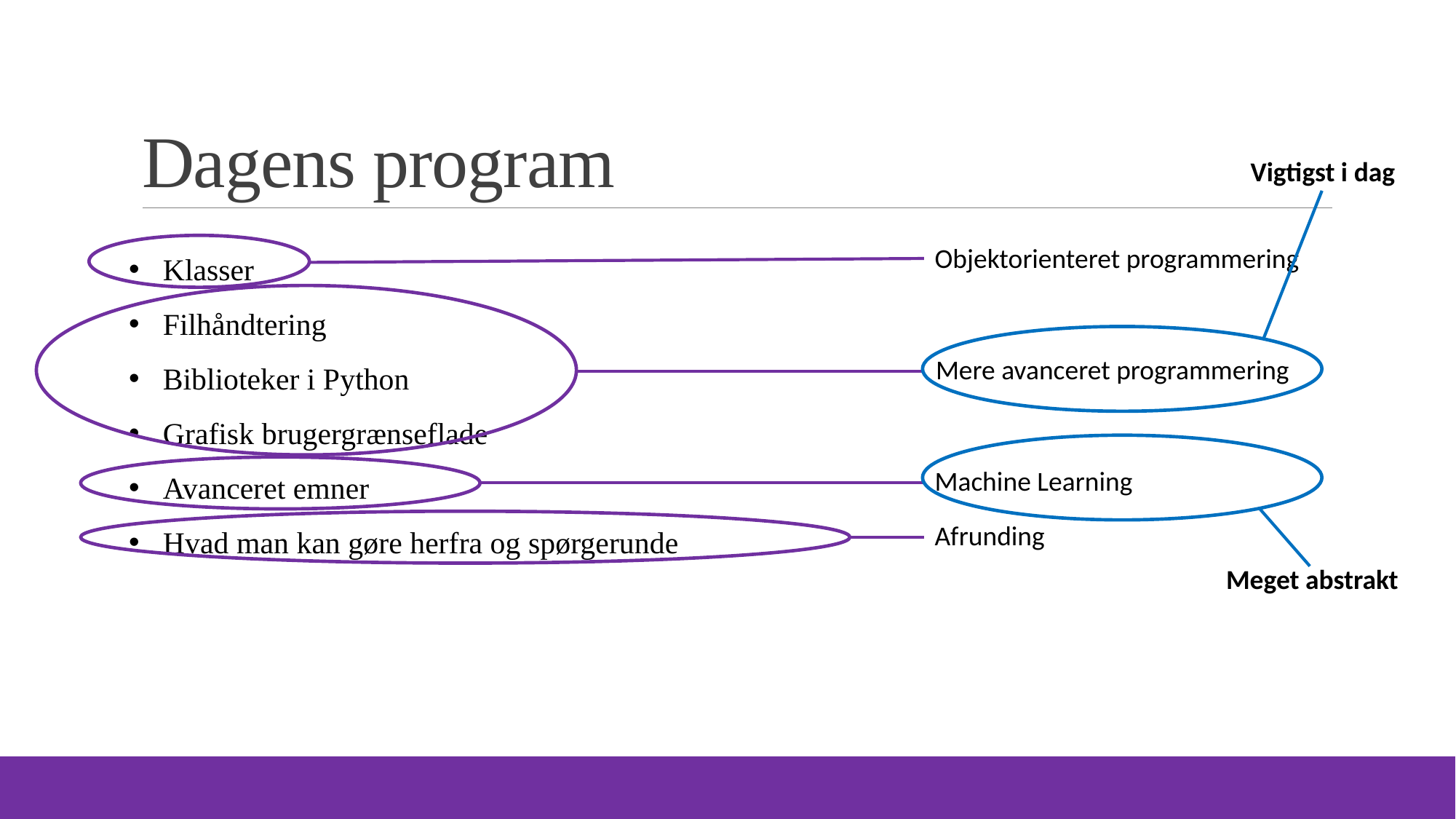

# Dagens program
Vigtigst i dag
Klasser
Filhåndtering
Biblioteker i Python
Grafisk brugergrænseflade
Avanceret emner
Hvad man kan gøre herfra og spørgerunde

Objektorienteret programmering

Mere avanceret programmering

Machine Learning

Afrunding
Meget abstrakt